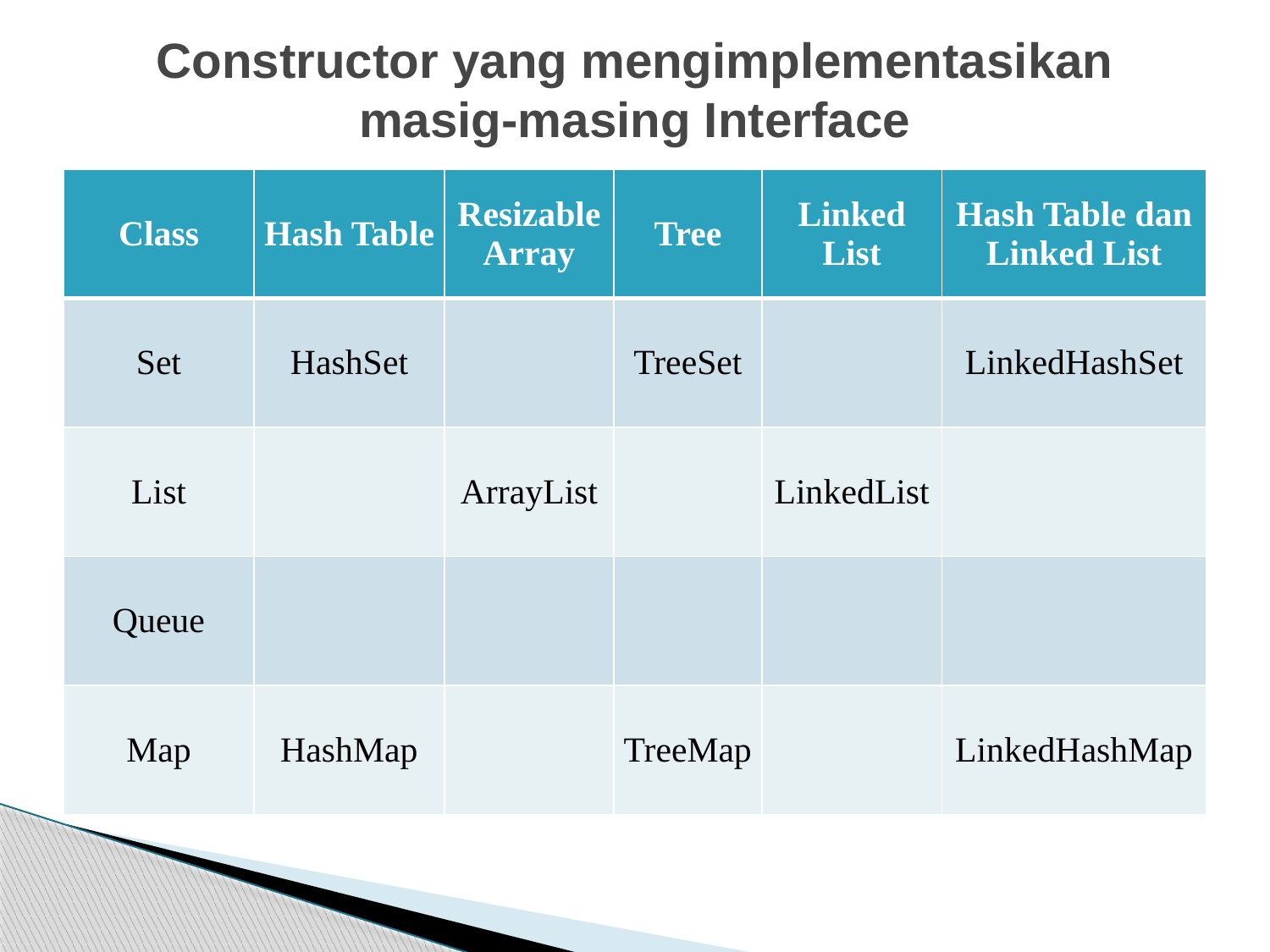

# Constructor yang mengimplementasikan masig-masing Interface
| Class | Hash Table | Resizable Array | Tree | Linked List | Hash Table dan Linked List |
| --- | --- | --- | --- | --- | --- |
| Set | HashSet |  | TreeSet |  | LinkedHashSet |
| List |  | ArrayList |  | LinkedList |  |
| Queue |  |  |  |  |  |
| Map | HashMap |  | TreeMap |  | LinkedHashMap |